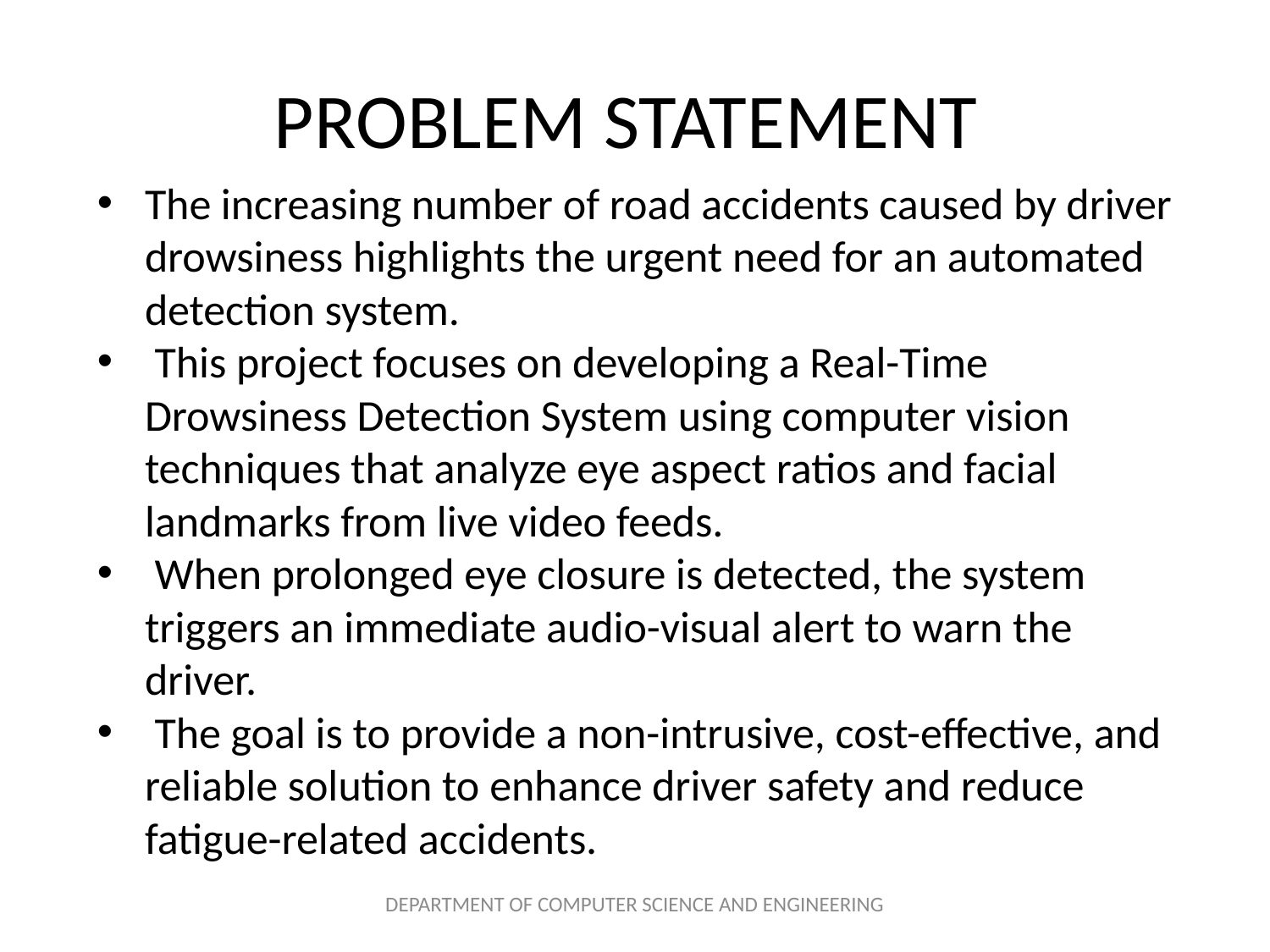

# PROBLEM STATEMENT
The increasing number of road accidents caused by driver drowsiness highlights the urgent need for an automated detection system.
 This project focuses on developing a Real-Time Drowsiness Detection System using computer vision techniques that analyze eye aspect ratios and facial landmarks from live video feeds.
 When prolonged eye closure is detected, the system triggers an immediate audio-visual alert to warn the driver.
 The goal is to provide a non-intrusive, cost-effective, and reliable solution to enhance driver safety and reduce fatigue-related accidents.
DEPARTMENT OF COMPUTER SCIENCE AND ENGINEERING